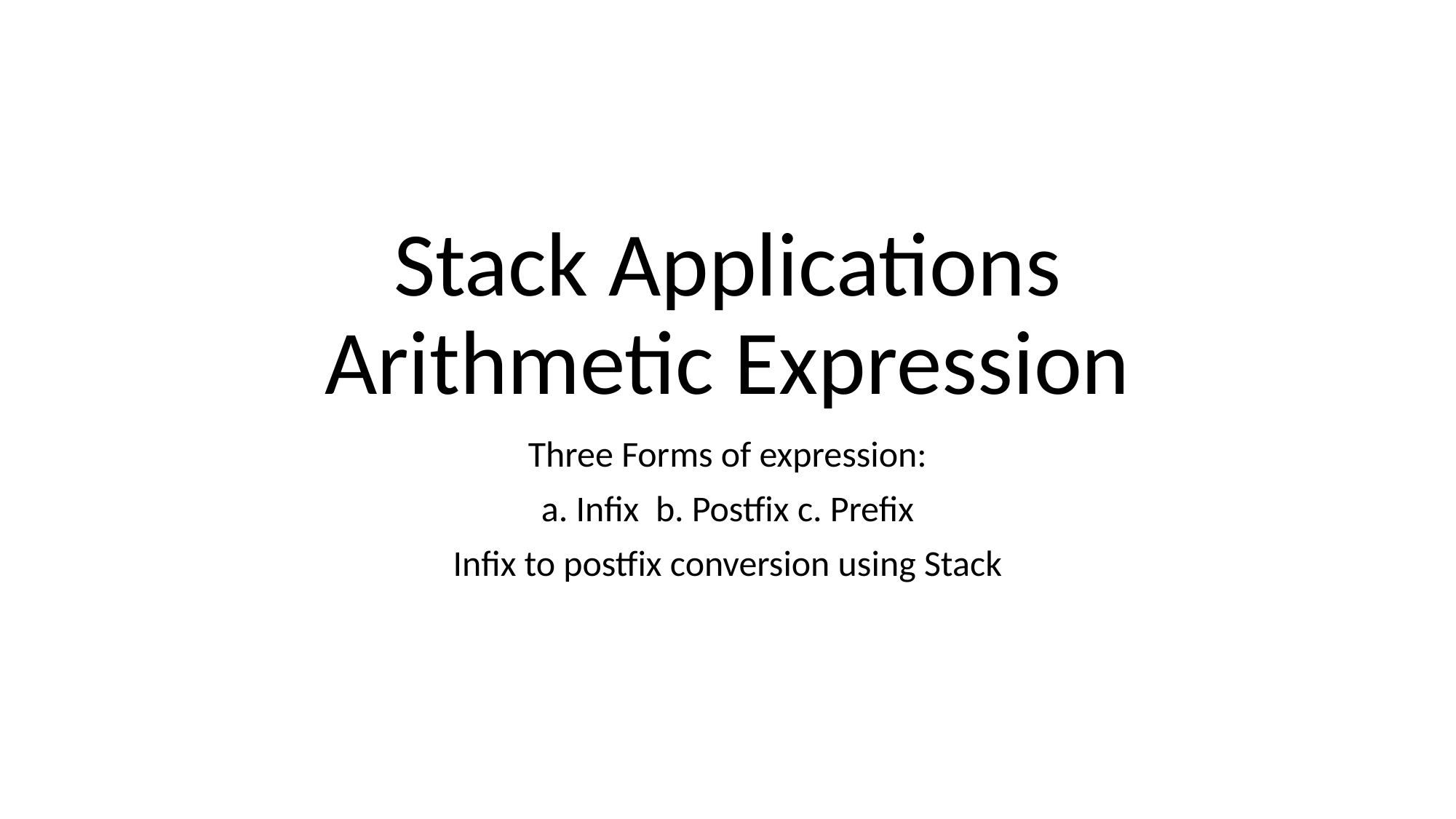

# Stack Applications Arithmetic Expression
Three Forms of expression:
a. Infix  b. Postfix c. Prefix
Infix to postfix conversion using Stack